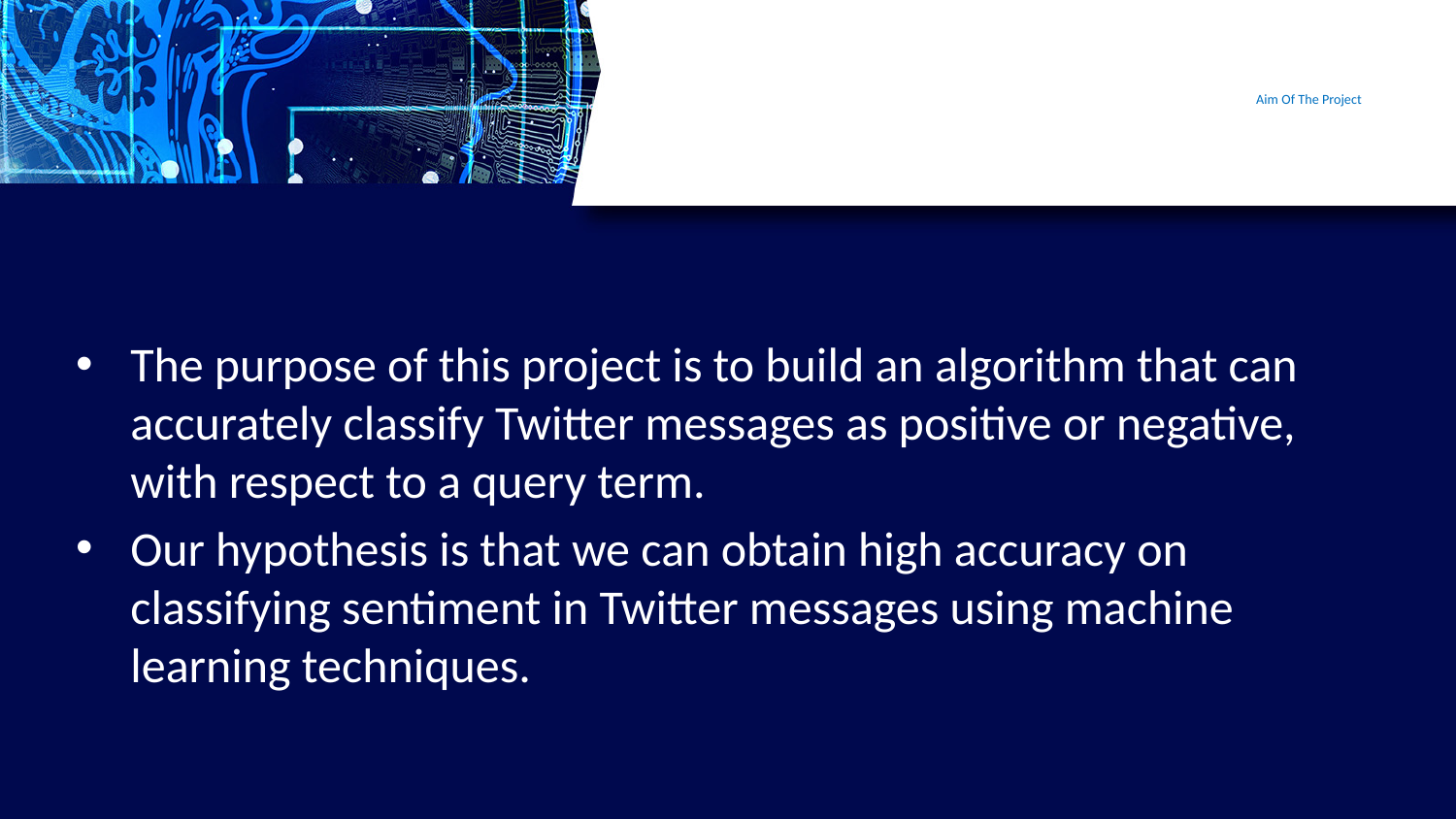

# Aim Of The Project
The purpose of this project is to build an algorithm that can accurately classify Twitter messages as positive or negative, with respect to a query term.
Our hypothesis is that we can obtain high accuracy on classifying sentiment in Twitter messages using machine learning techniques.